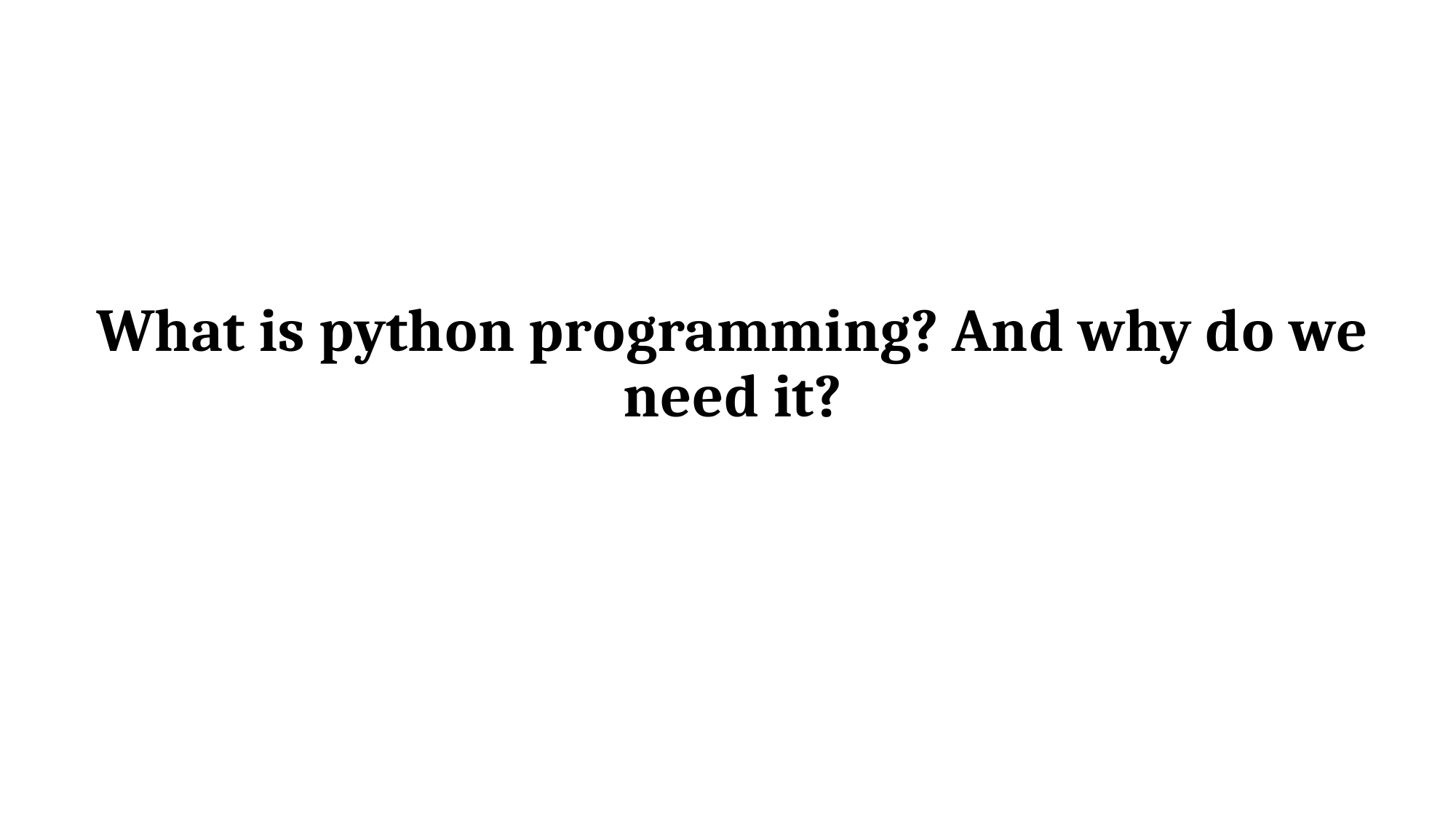

# What is python programming? And why do we need it?